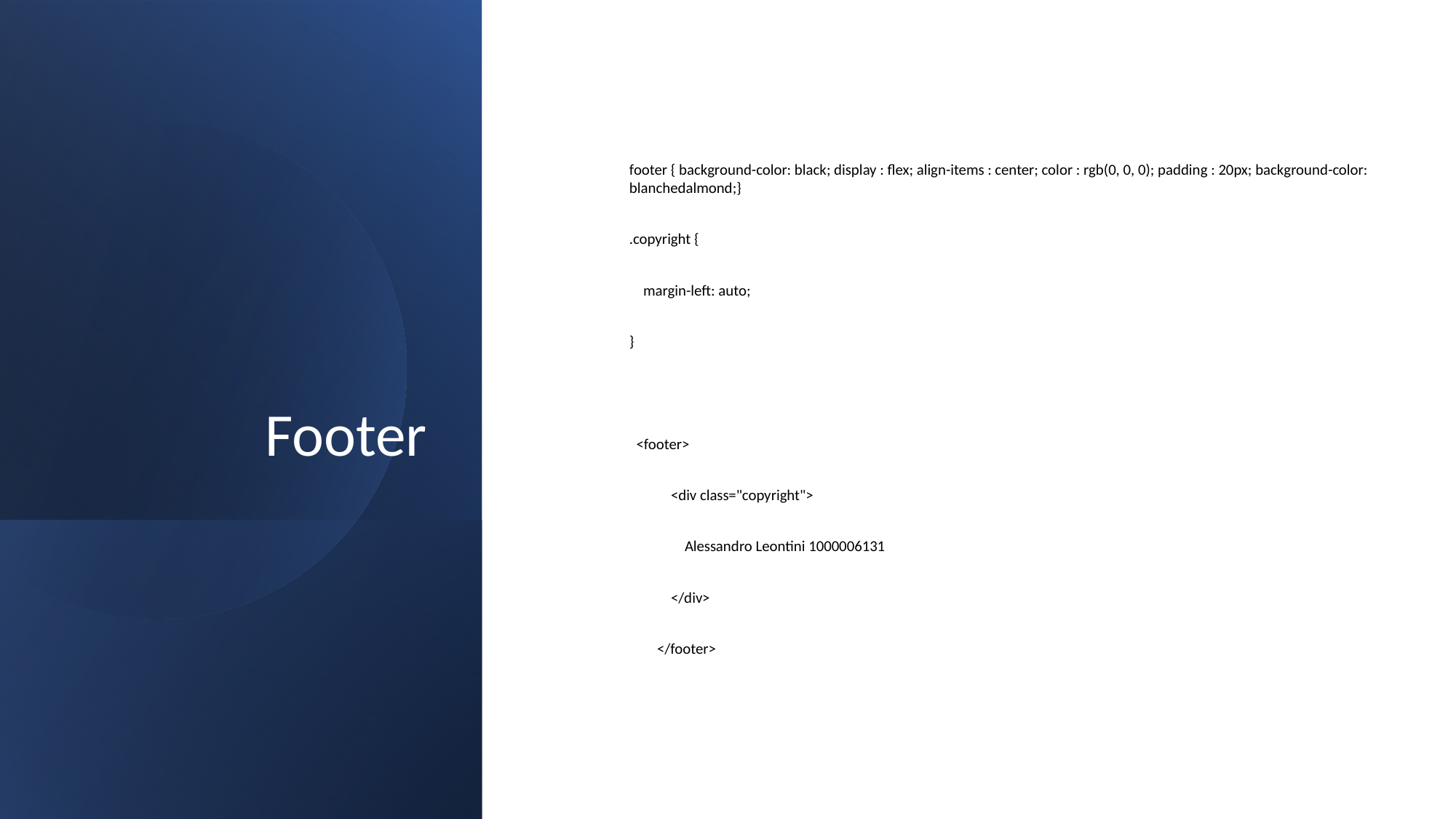

Footer
footer { background-color: black; display : flex; align-items : center; color : rgb(0, 0, 0); padding : 20px; background-color: blanchedalmond;}
.copyright {
    margin-left: auto;
}

  <footer>
            <div class="copyright">
                Alessandro Leontini 1000006131
            </div>
        </footer>